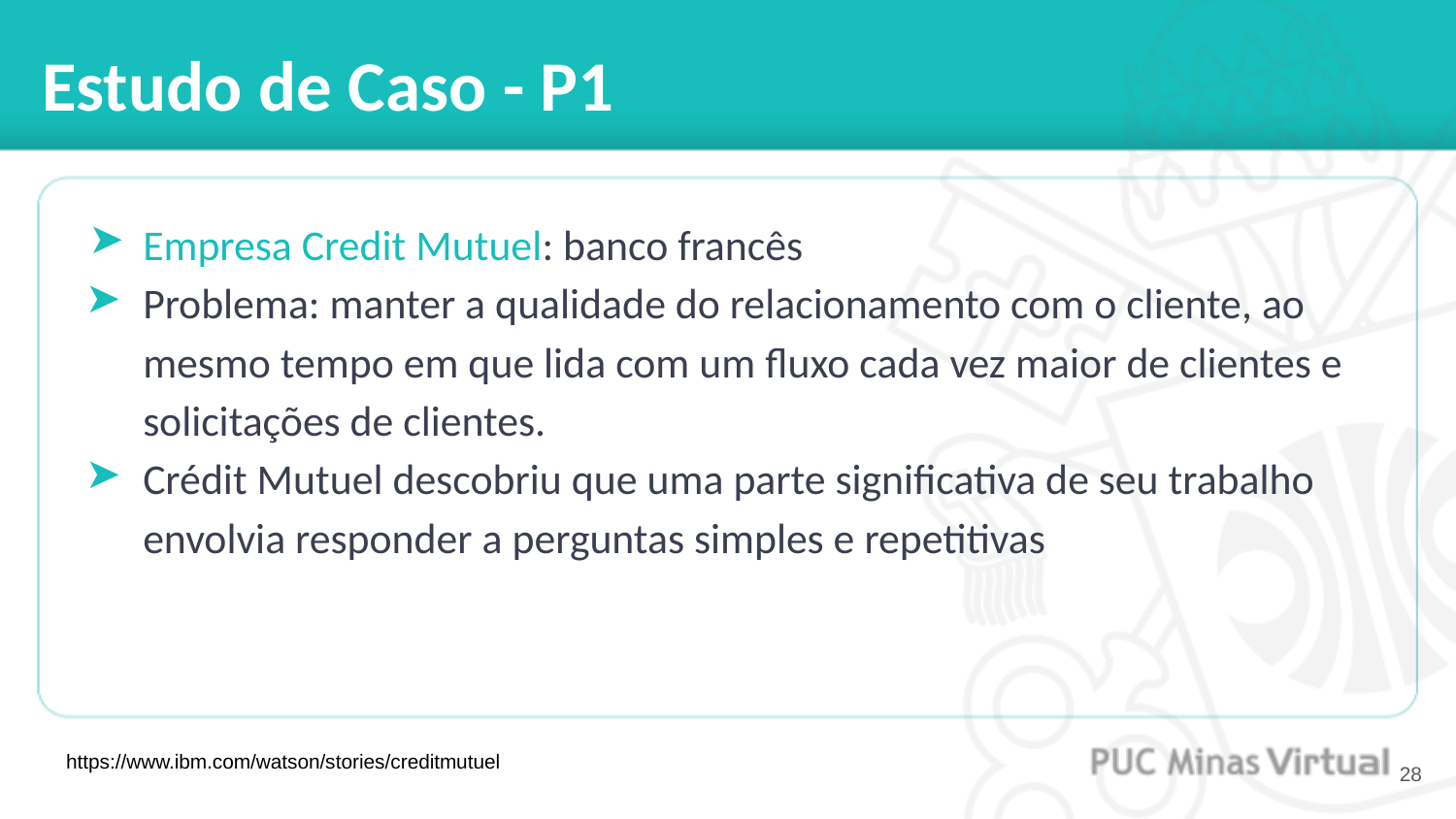

# Estudo de Caso - P1
Empresa Credit Mutuel: banco francês
Problema: manter a qualidade do relacionamento com o cliente, ao mesmo tempo em que lida com um fluxo cada vez maior de clientes e solicitações de clientes.
Crédit Mutuel descobriu que uma parte significativa de seu trabalho envolvia responder a perguntas simples e repetitivas
https://www.ibm.com/watson/stories/creditmutuel
28